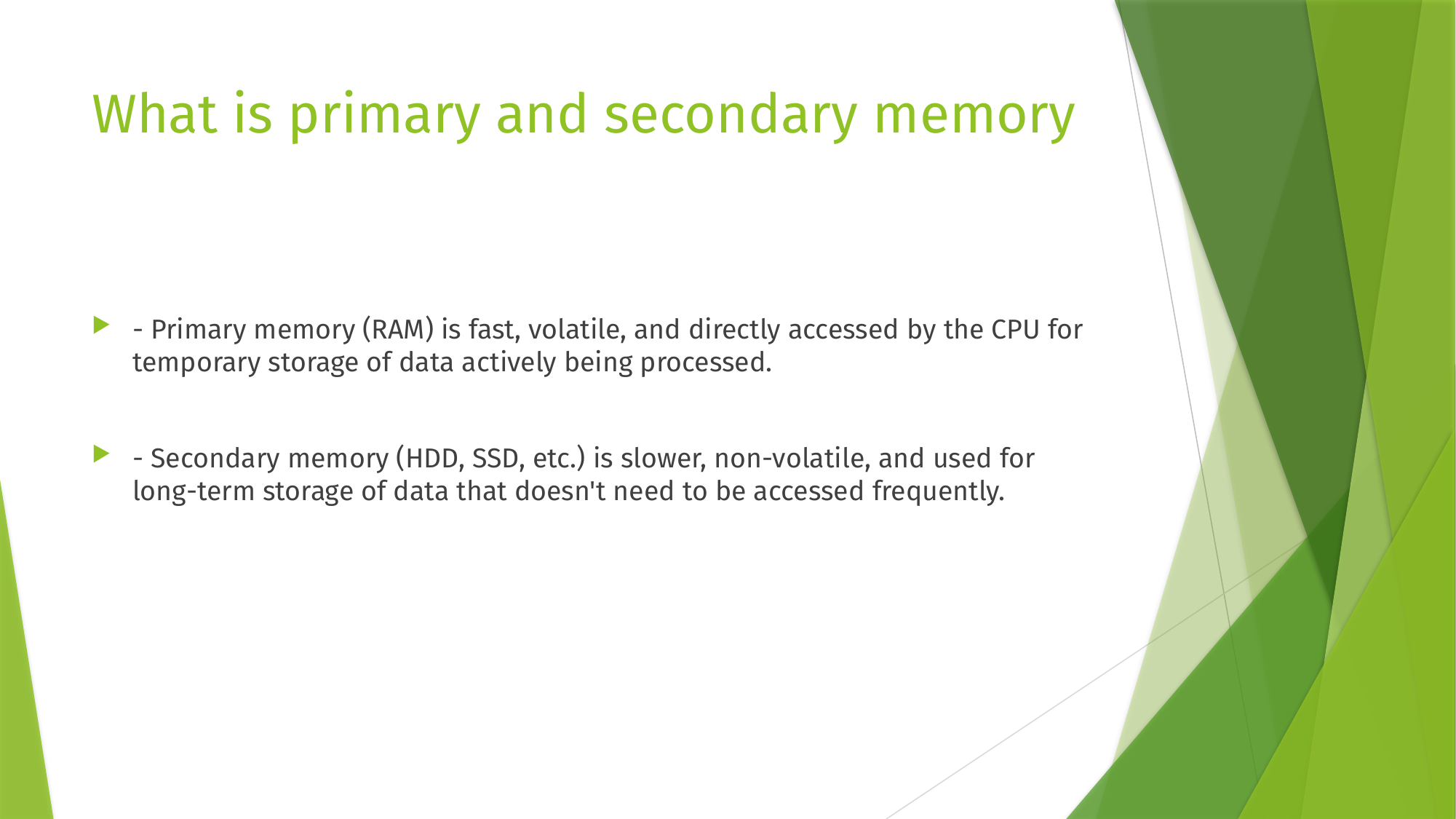

# What is primary and secondary memory

- Primary memory (RAM) is fast, volatile, and directly accessed by the CPU for temporary storage of data actively being processed.

- Secondary memory (HDD, SSD, etc.) is slower, non-volatile, and used for long-term storage of data that doesn't need to be accessed frequently.